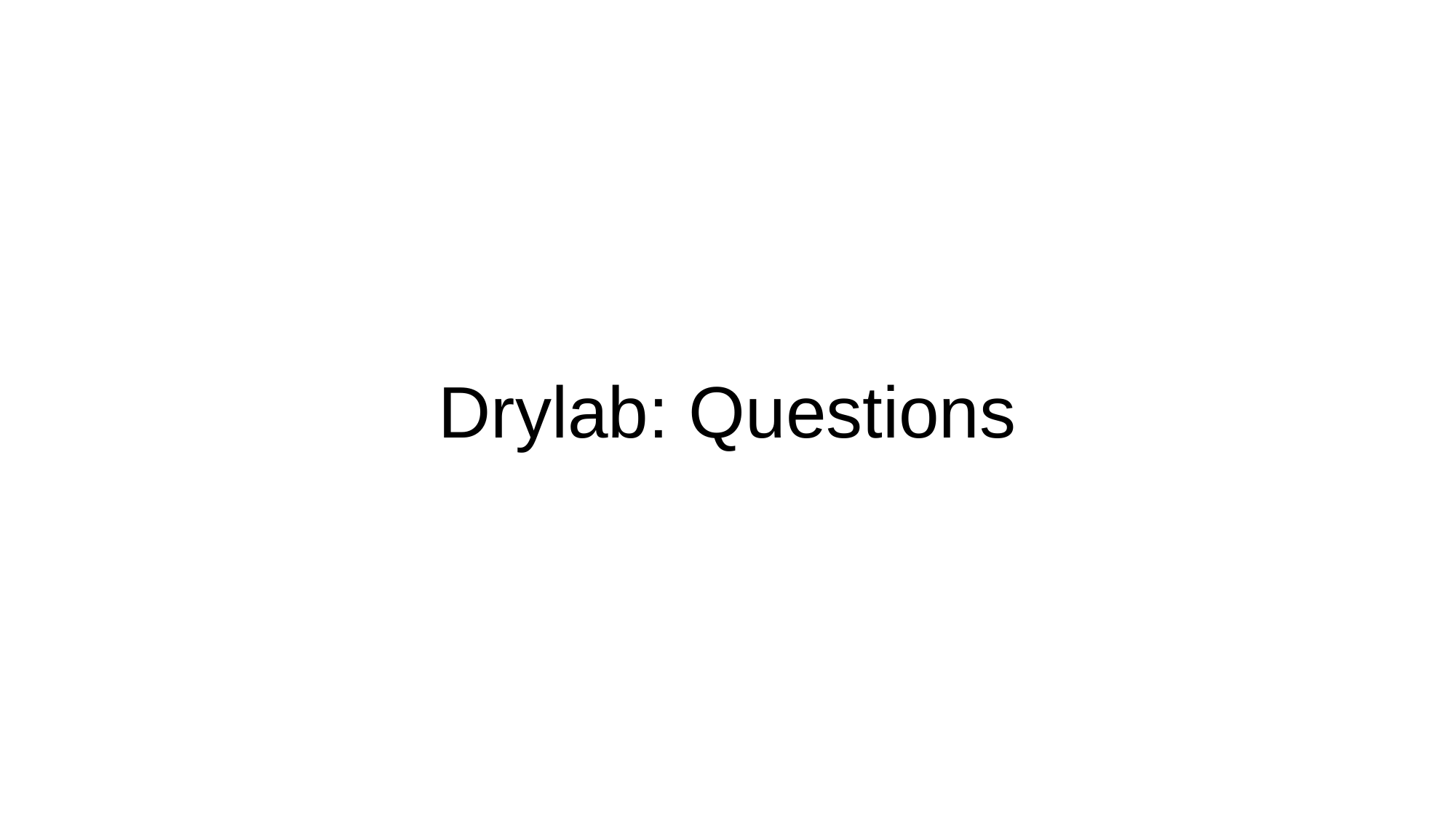

Why do you attend school?
Drylab: Questions